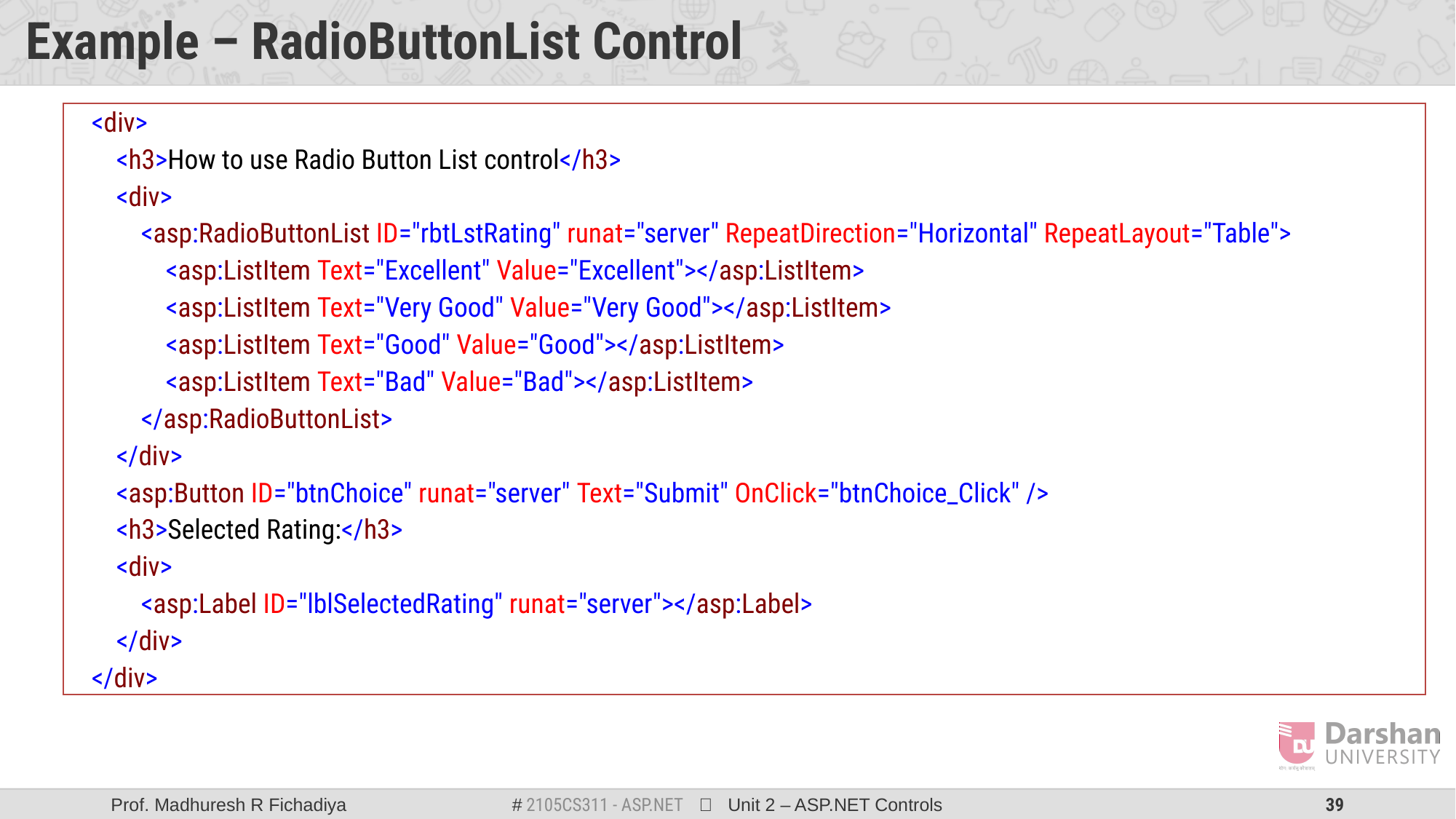

# Example – RadioButtonList Control
<div>
    <h3>How to use Radio Button List control</h3>
    <div>
        <asp:RadioButtonList ID="rbtLstRating" runat="server" RepeatDirection="Horizontal" RepeatLayout="Table">
            <asp:ListItem Text="Excellent" Value="Excellent"></asp:ListItem>
            <asp:ListItem Text="Very Good" Value="Very Good"></asp:ListItem>
            <asp:ListItem Text="Good" Value="Good"></asp:ListItem>
            <asp:ListItem Text="Bad" Value="Bad"></asp:ListItem>
        </asp:RadioButtonList>
    </div>
    <asp:Button ID="btnChoice" runat="server" Text="Submit" OnClick="btnChoice_Click" />
    <h3>Selected Rating:</h3>
    <div>
        <asp:Label ID="lblSelectedRating" runat="server"></asp:Label>
    </div>
</div>